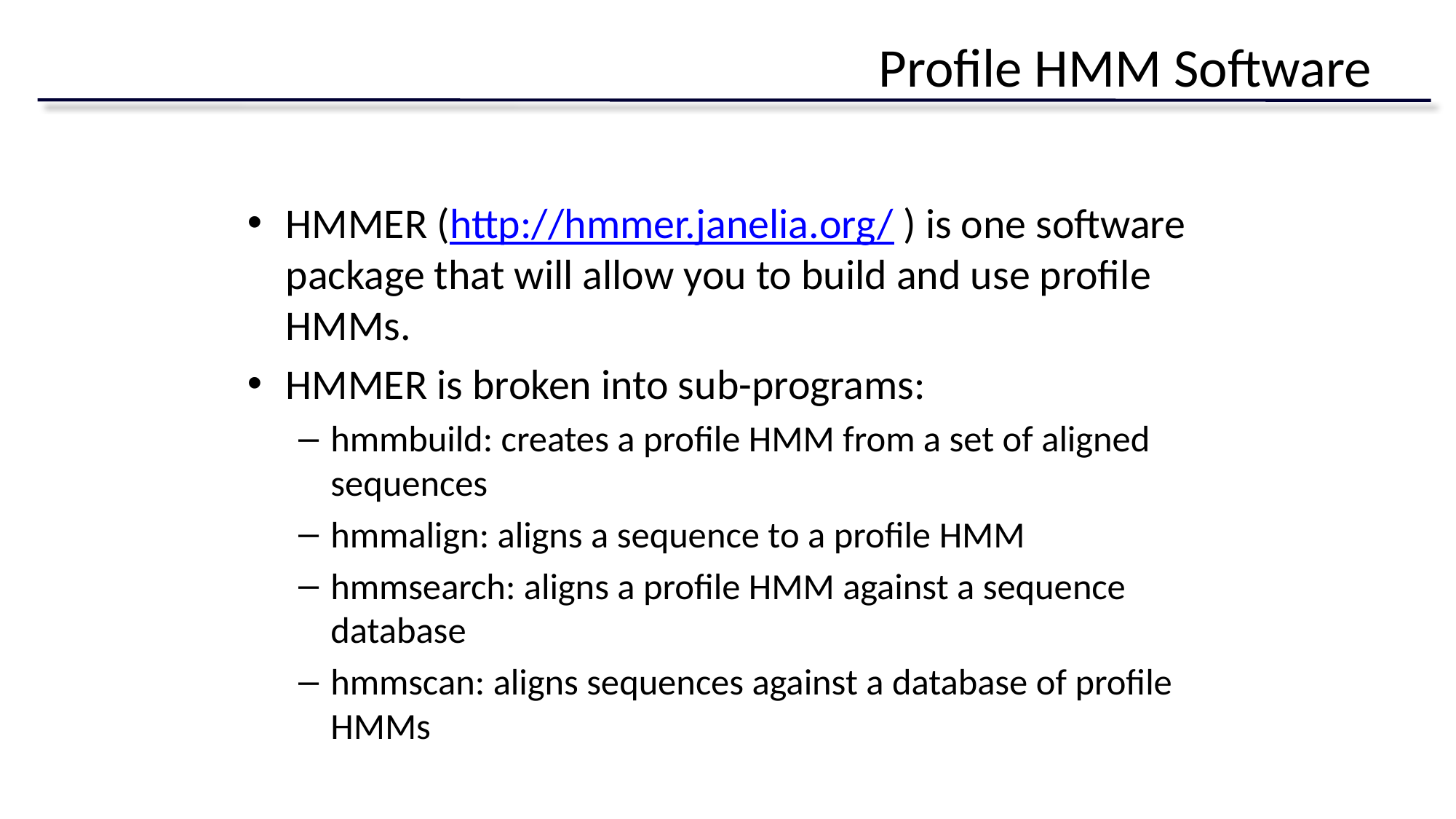

# Profile HMM Software
HMMER (http://hmmer.janelia.org/ ) is one software package that will allow you to build and use profile HMMs.
HMMER is broken into sub-programs:
hmmbuild: creates a profile HMM from a set of aligned sequences
hmmalign: aligns a sequence to a profile HMM
hmmsearch: aligns a profile HMM against a sequence database
hmmscan: aligns sequences against a database of profile HMMs